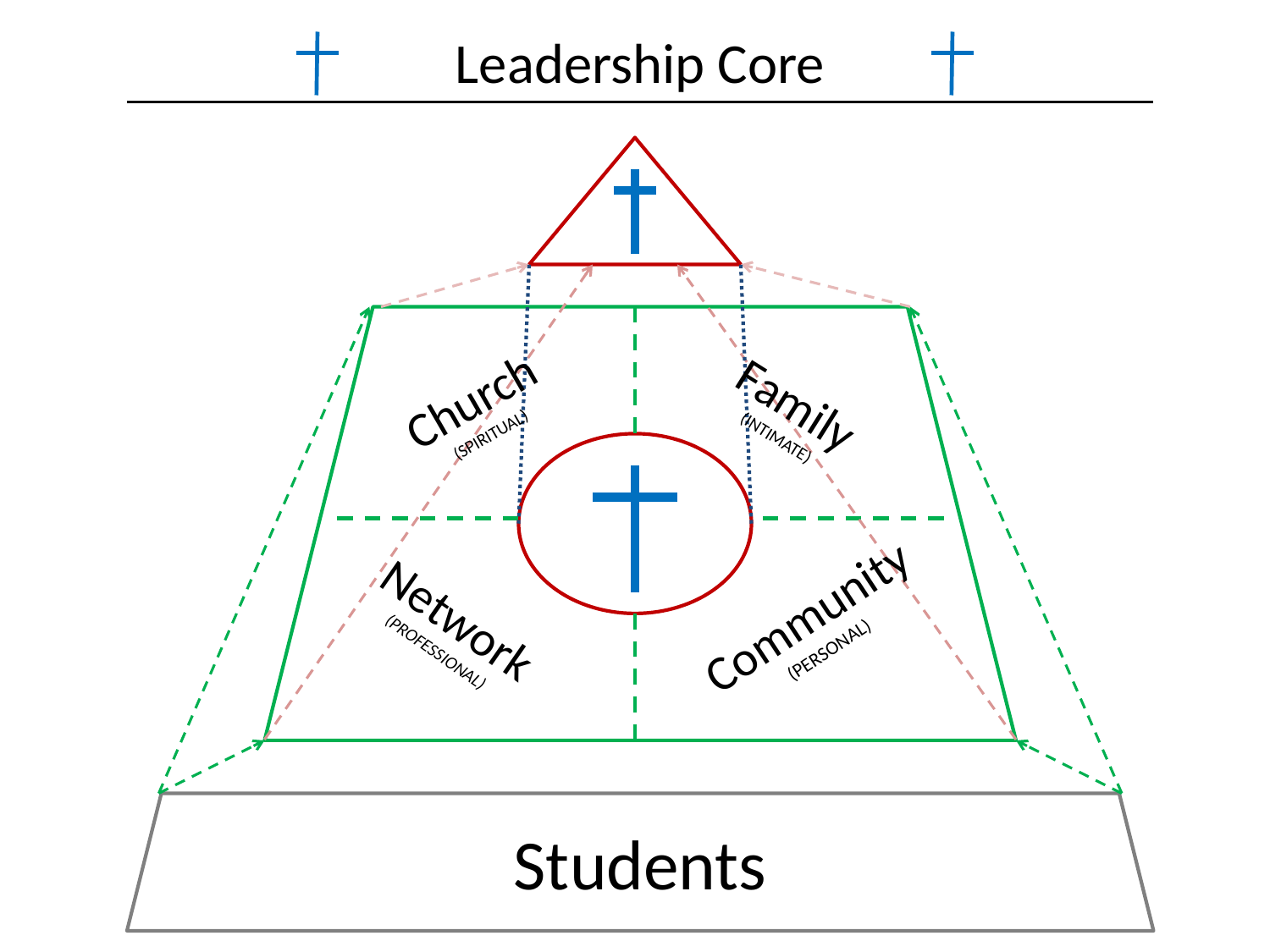

Leadership Core

Church
(SPIRITUAL)
Family
(INTIMATE)

Community
(PERSONAL)
Network
(PROFESSIONAL)

Students